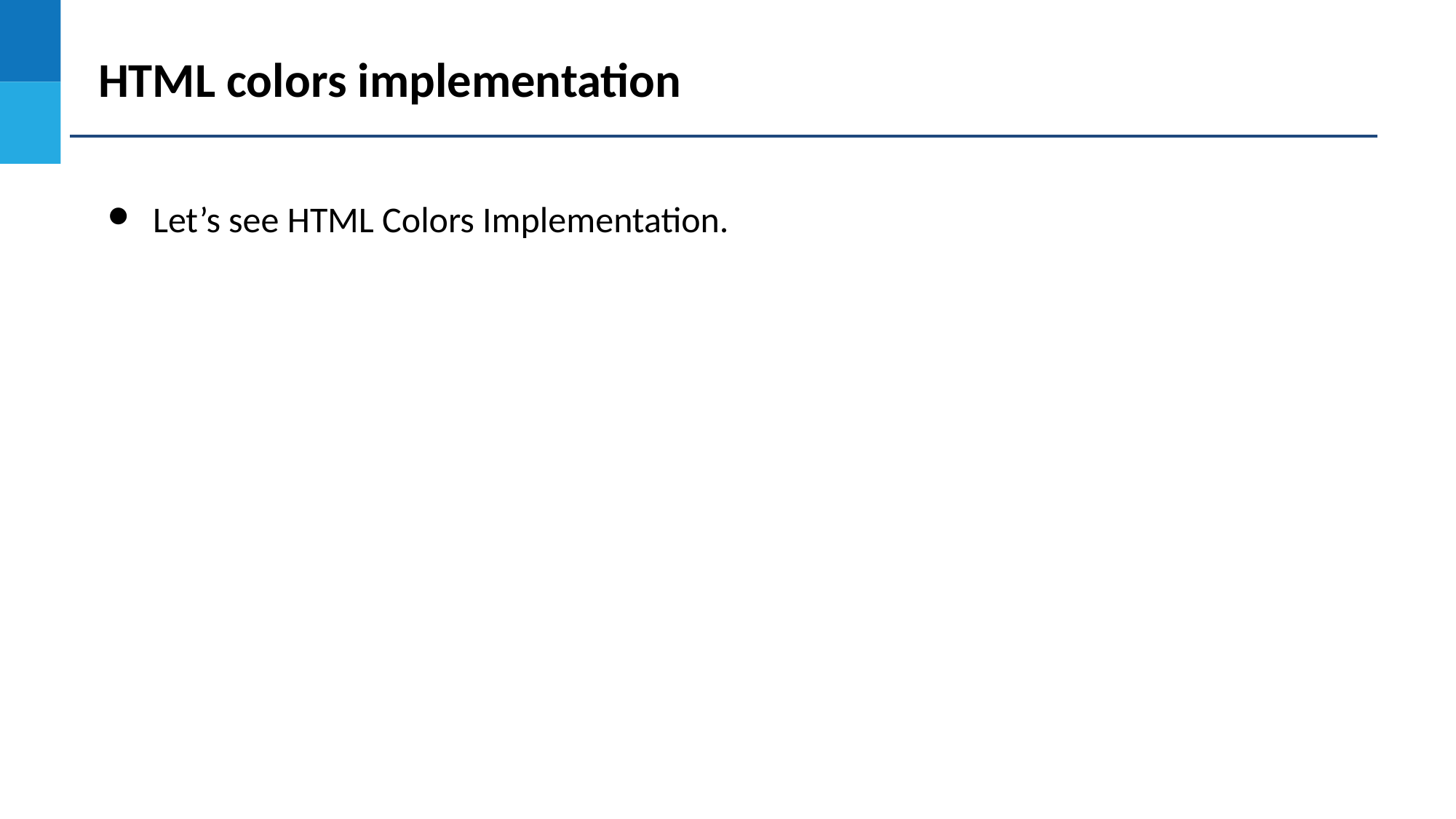

HTML colors implementation
Let’s see HTML Colors Implementation.